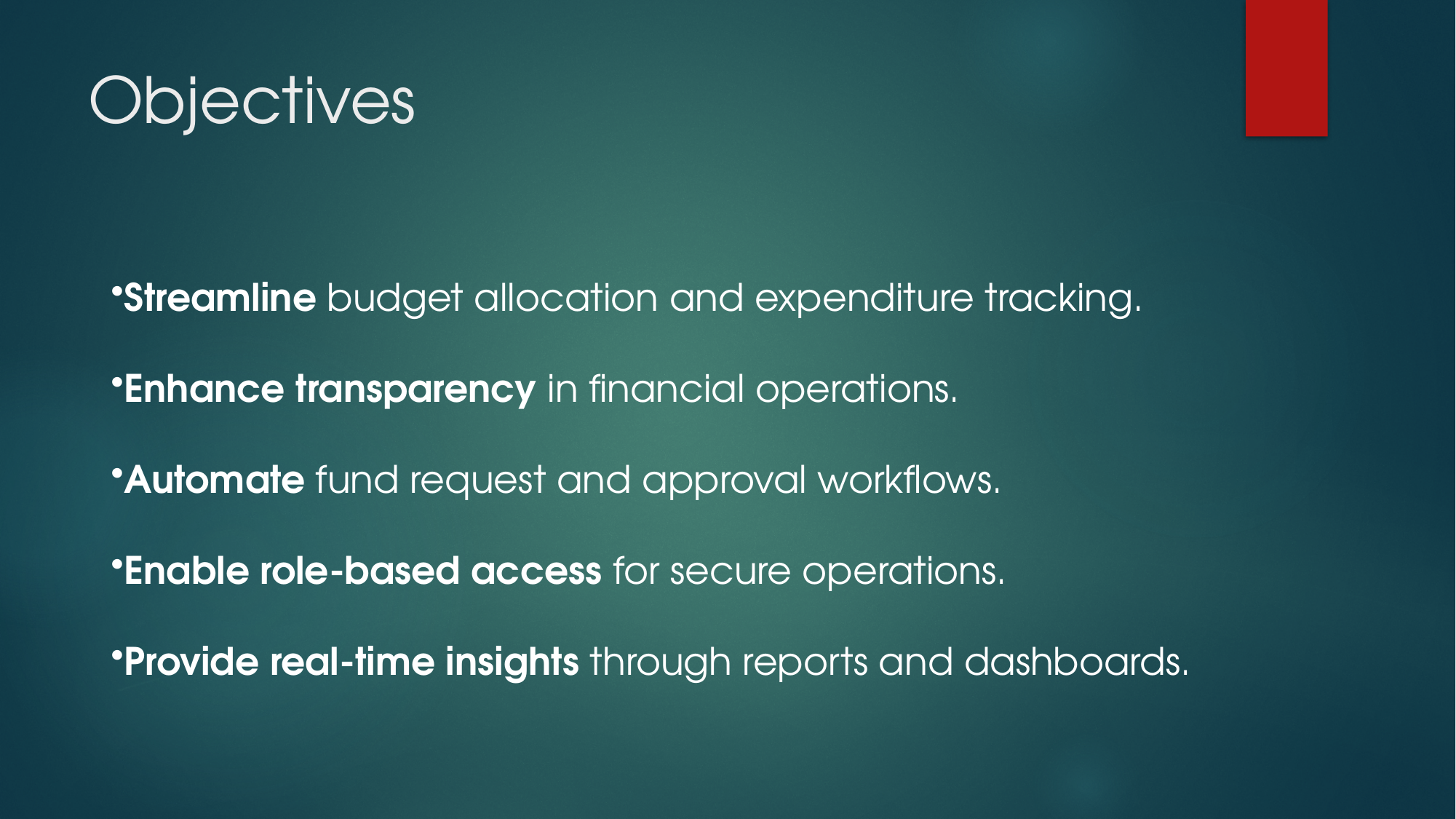

# Objectives
Streamline budget allocation and expenditure tracking.

Enhance transparency in financial operations.

Automate fund request and approval workflows.

Enable role-based access for secure operations.

Provide real-time insights through reports and dashboards.